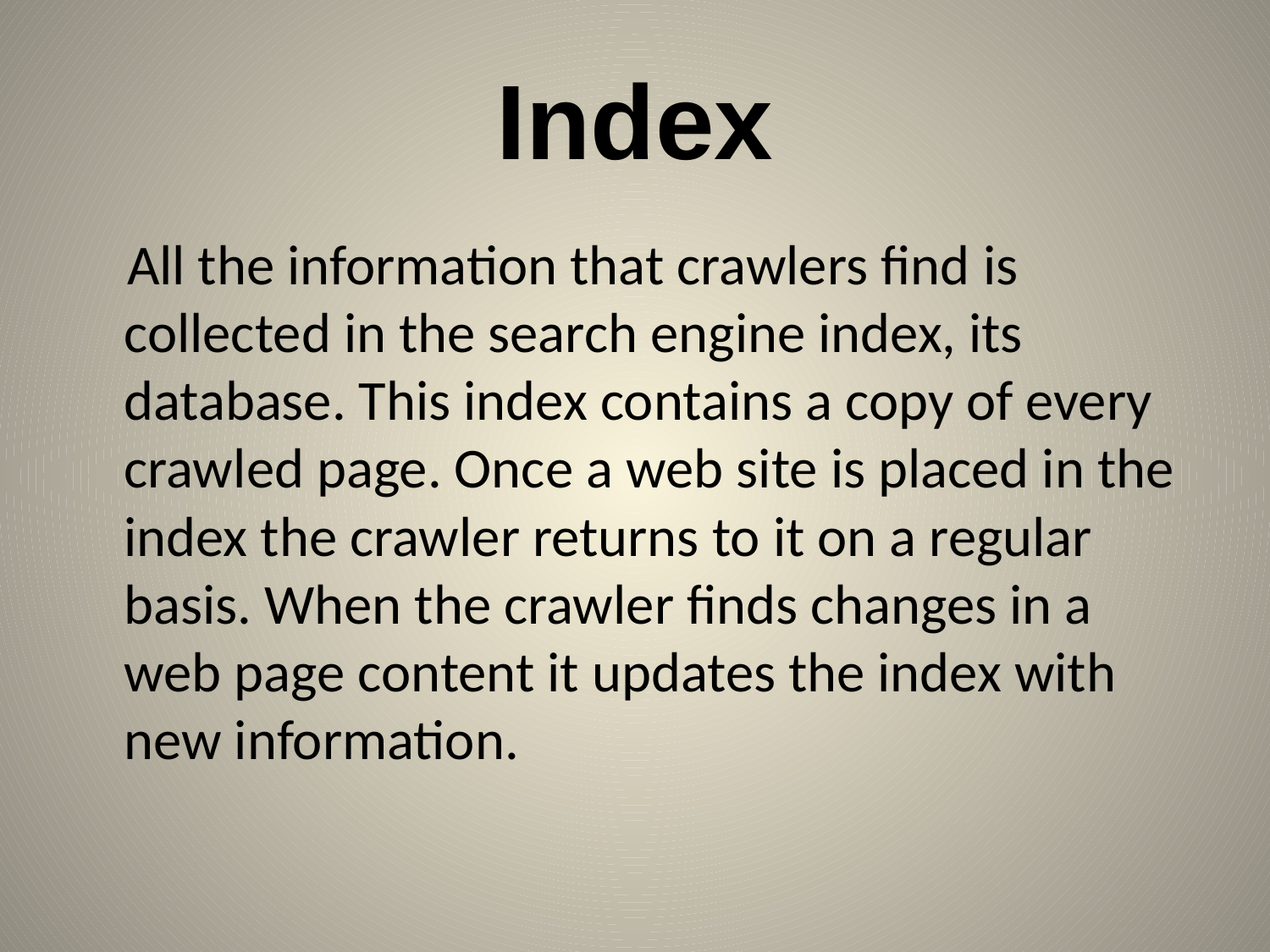

# Index
    All the information that crawlers find is collected in the search engine index, its database. This index contains a copy of every crawled page. Once a web site is placed in the index the crawler returns to it on a regular basis. When the crawler finds changes in a web page content it updates the index with new information.